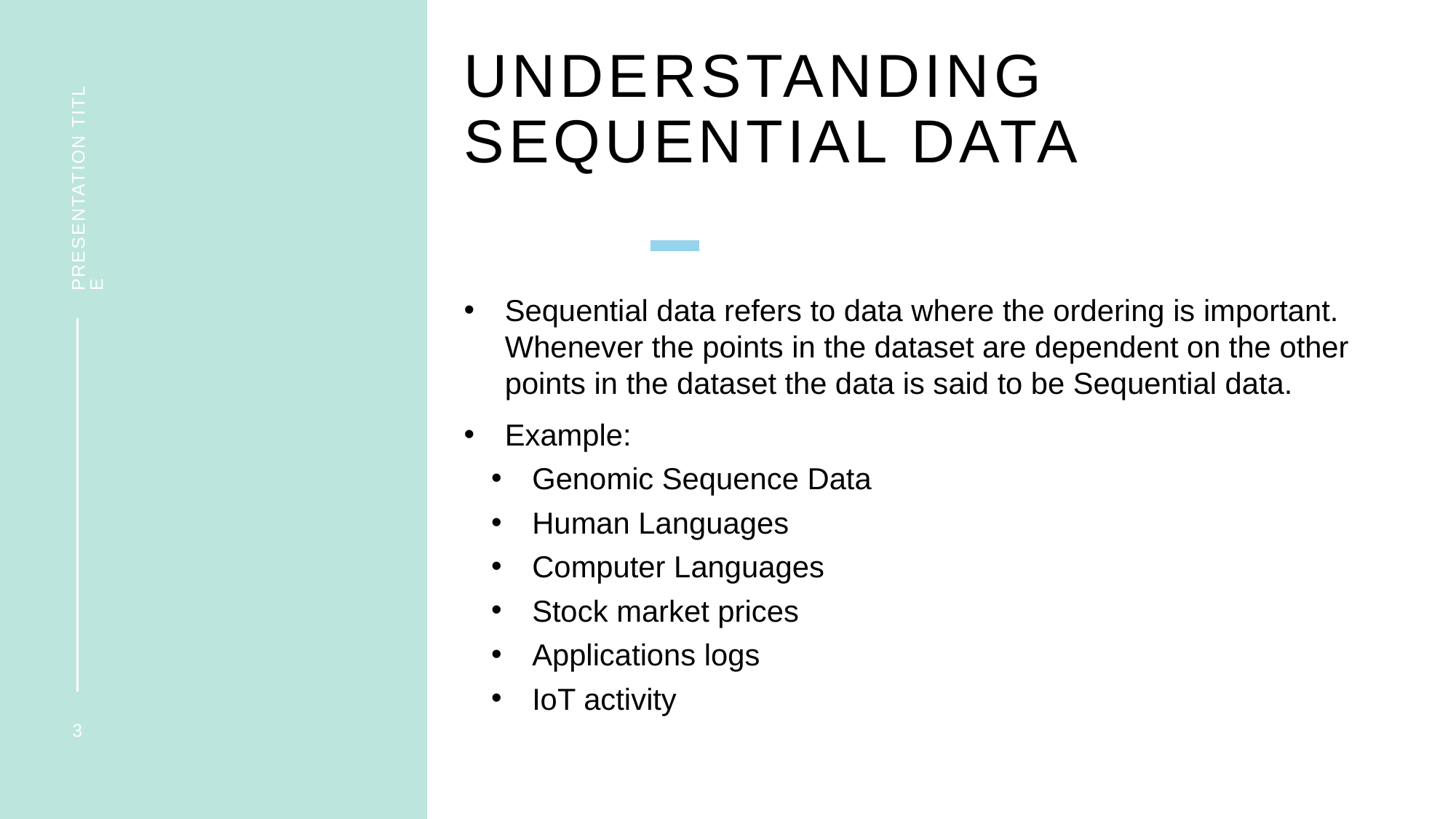

# Understanding sequential datA
presentation title
Sequential data refers to data where the ordering is important. Whenever the points in the dataset are dependent on the other points in the dataset the data is said to be Sequential data.
Example:
Genomic Sequence Data
Human Languages
Computer Languages
Stock market prices
Applications logs
IoT activity
3